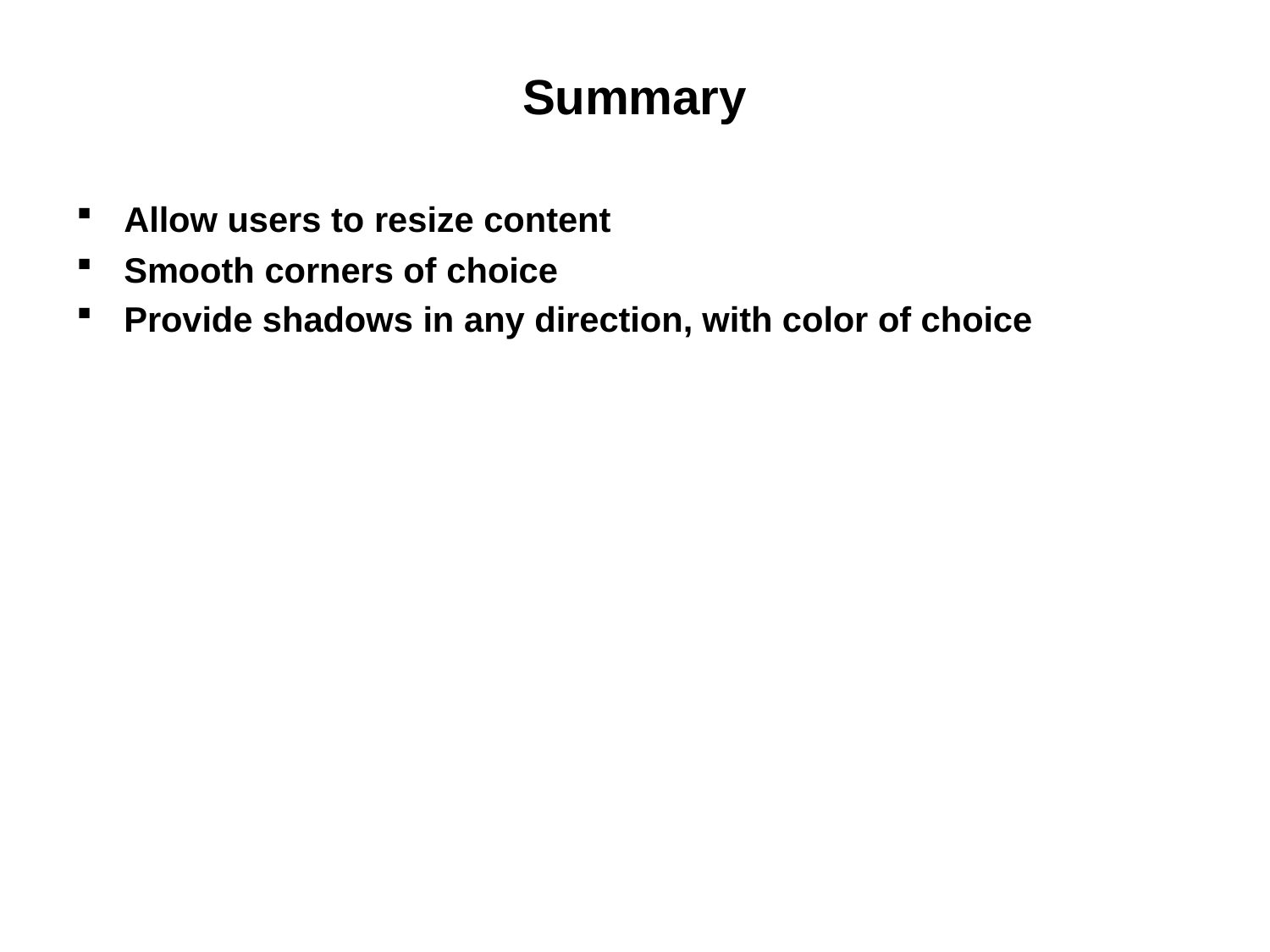

# Summary
Allow users to resize content
Smooth corners of choice
Provide shadows in any direction, with color of choice
12